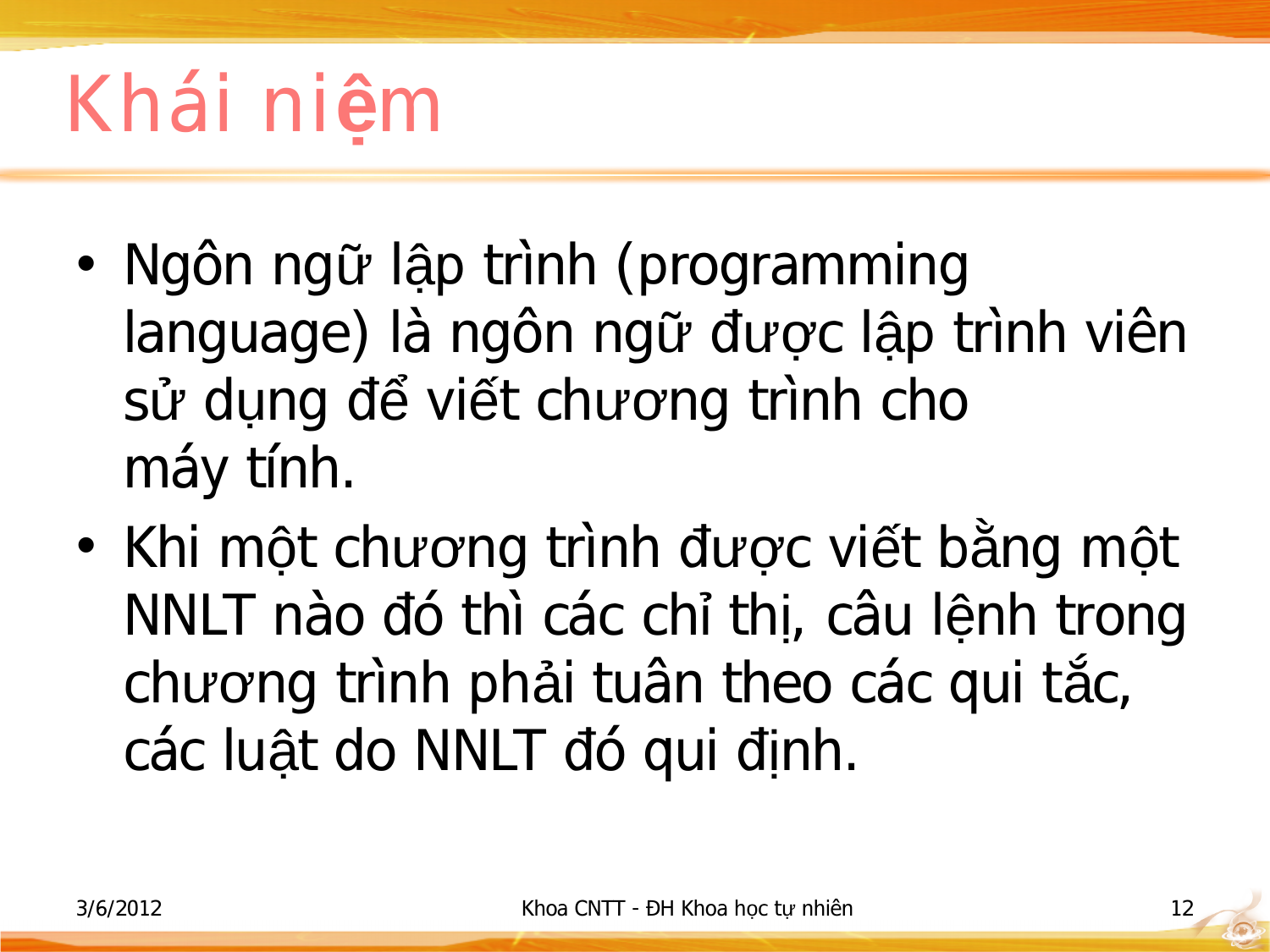

# Khái niệm
Ngôn ngữ lập trình (programming language) là ngôn ngữ được lập trình viên sử dụng để viết chương trình cho
máy tính.
Khi một chương trình được viết bằng một NNLT nào đó thì các chỉ thị, câu lệnh trong chương trình phải tuân theo các qui tắc, các luật do NNLT đó qui định.
3/6/2012
Khoa CNTT - ĐH Khoa học tự nhiên
12